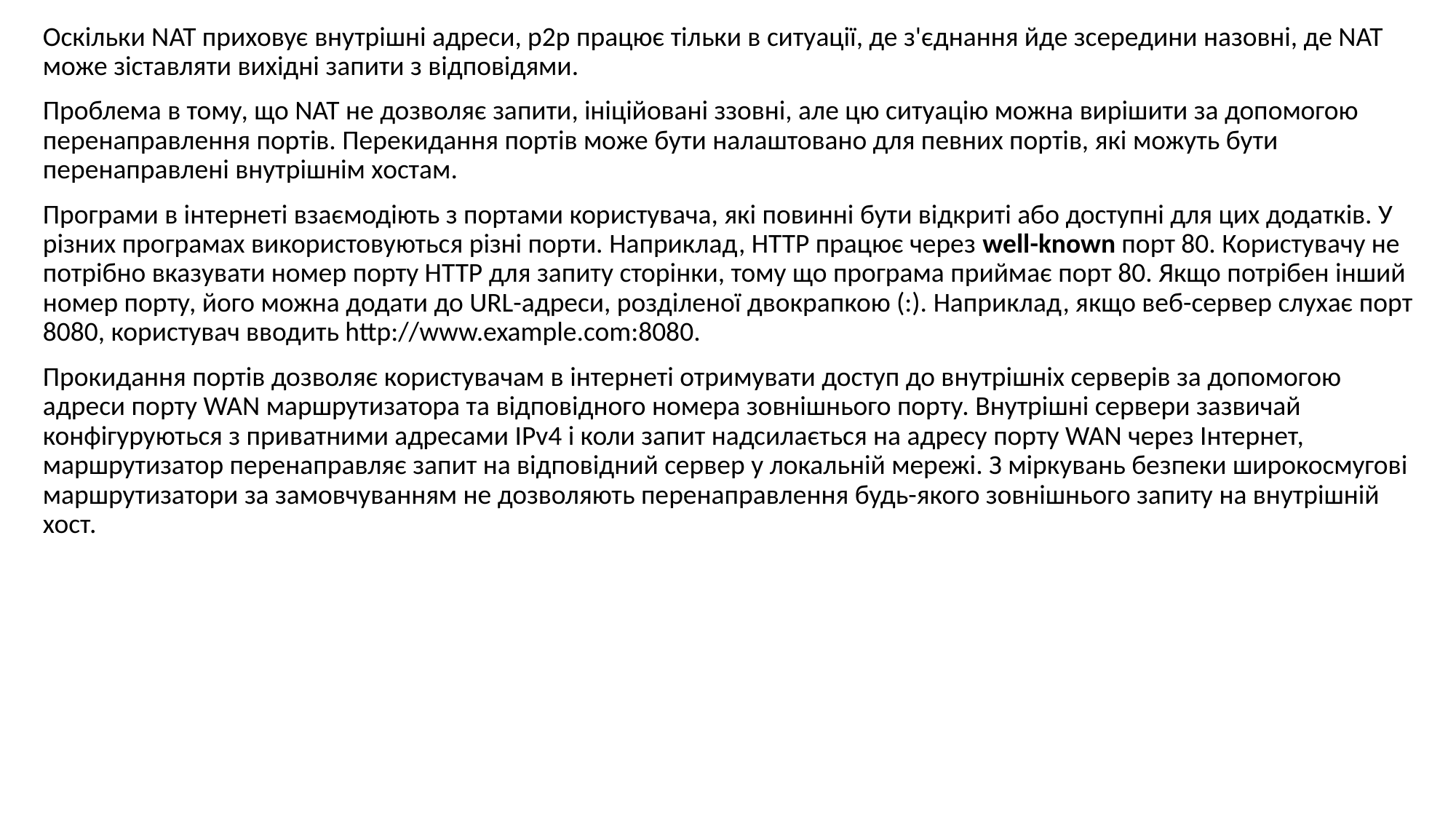

Оскільки NAT приховує внутрішні адреси, p2p працює тільки в ситуації, де з'єднання йде зсередини назовні, де NAT може зіставляти вихідні запити з відповідями.
Проблема в тому, що NAT не дозволяє запити, ініційовані ззовні, але цю ситуацію можна вирішити за допомогою перенаправлення портів. Перекидання портів може бути налаштовано для певних портів, які можуть бути перенаправлені внутрішнім хостам.
Програми в інтернеті взаємодіють з портами користувача, які повинні бути відкриті або доступні для цих додатків. У різних програмах використовуються різні порти. Наприклад, HTTP працює через well-known порт 80. Користувачу не потрібно вказувати номер порту HTTP для запиту сторінки, тому що програма приймає порт 80. Якщо потрібен інший номер порту, його можна додати до URL-адреси, розділеної двокрапкою (:). Наприклад, якщо веб-сервер слухає порт 8080, користувач вводить http://www.example.com:8080.
Прокидання портів дозволяє користувачам в інтернеті отримувати доступ до внутрішніх серверів за допомогою адреси порту WAN маршрутизатора та відповідного номера зовнішнього порту. Внутрішні сервери зазвичай конфігуруються з приватними адресами IPv4 і коли запит надсилається на адресу порту WAN через Інтернет, маршрутизатор перенаправляє запит на відповідний сервер у локальній мережі. З міркувань безпеки широкосмугові маршрутизатори за замовчуванням не дозволяють перенаправлення будь-якого зовнішнього запиту на внутрішній хост.